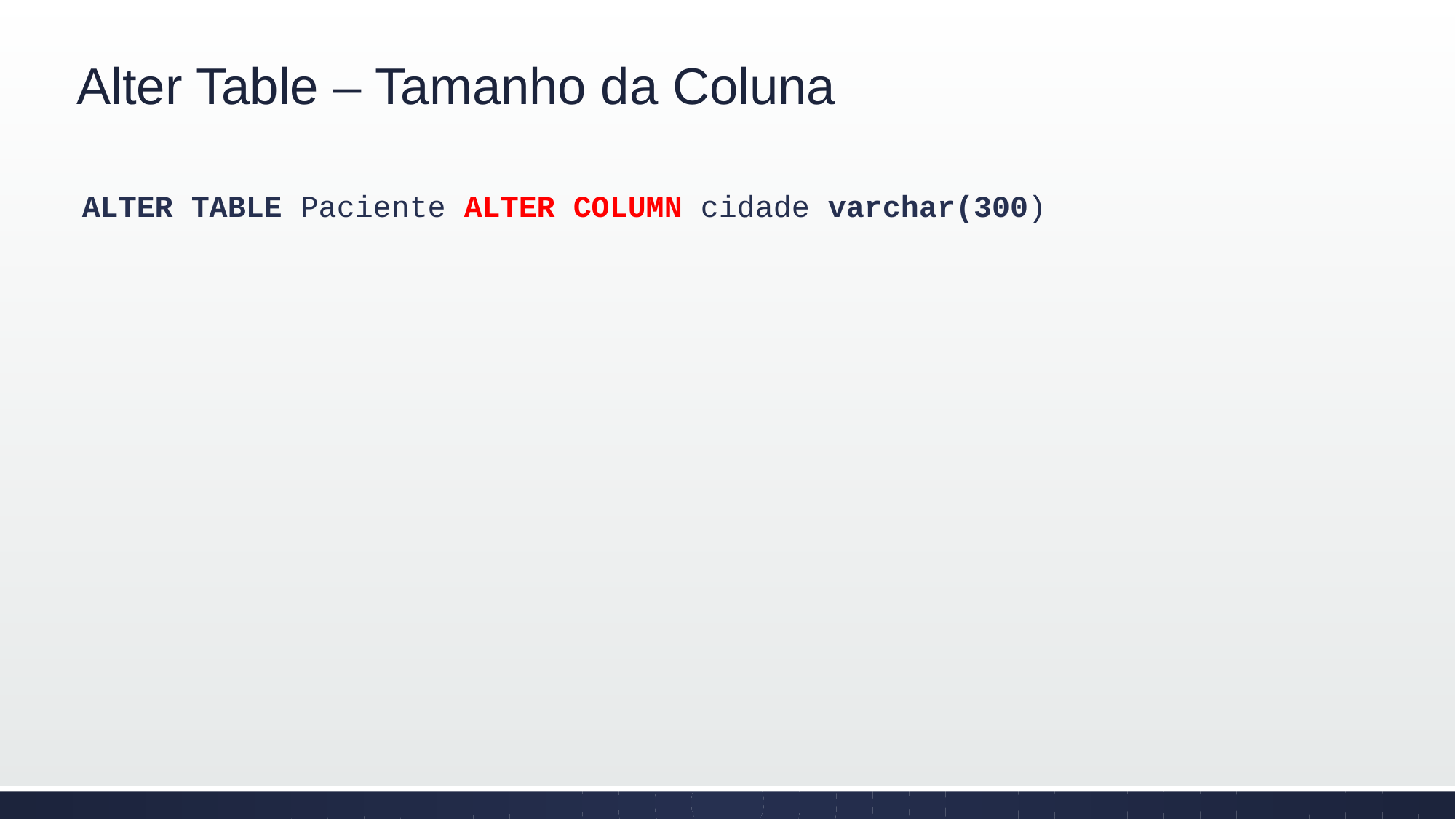

# Alter Table – Tamanho da Coluna
ALTER TABLE Paciente ALTER COLUMN cidade varchar(300)